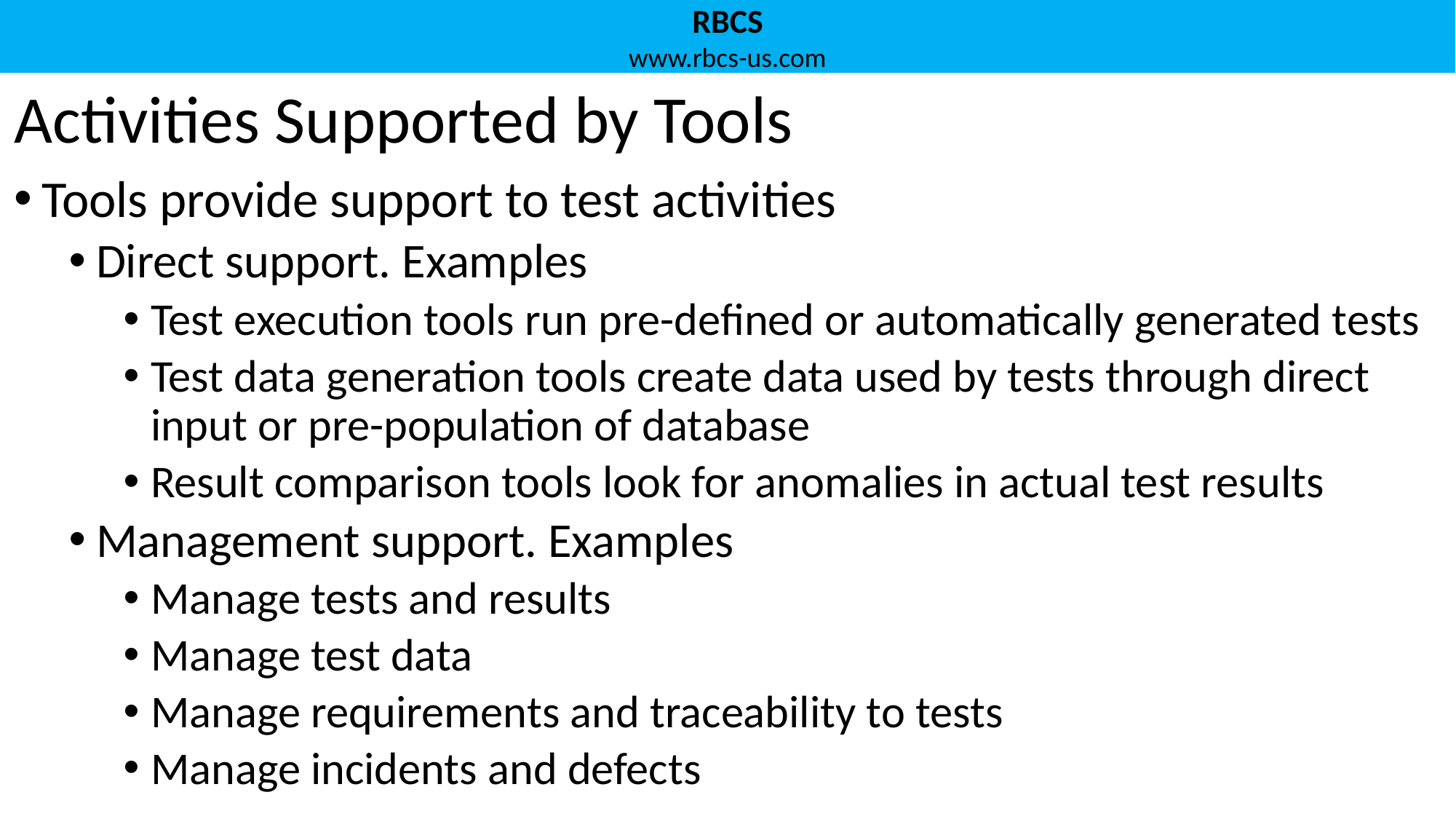

# Activities Supported by Tools
Tools provide support to test activities
Direct support. Examples
Test execution tools run pre-defined or automatically generated tests
Test data generation tools create data used by tests through direct input or pre-population of database
Result comparison tools look for anomalies in actual test results
Management support. Examples
Manage tests and results
Manage test data
Manage requirements and traceability to tests
Manage incidents and defects